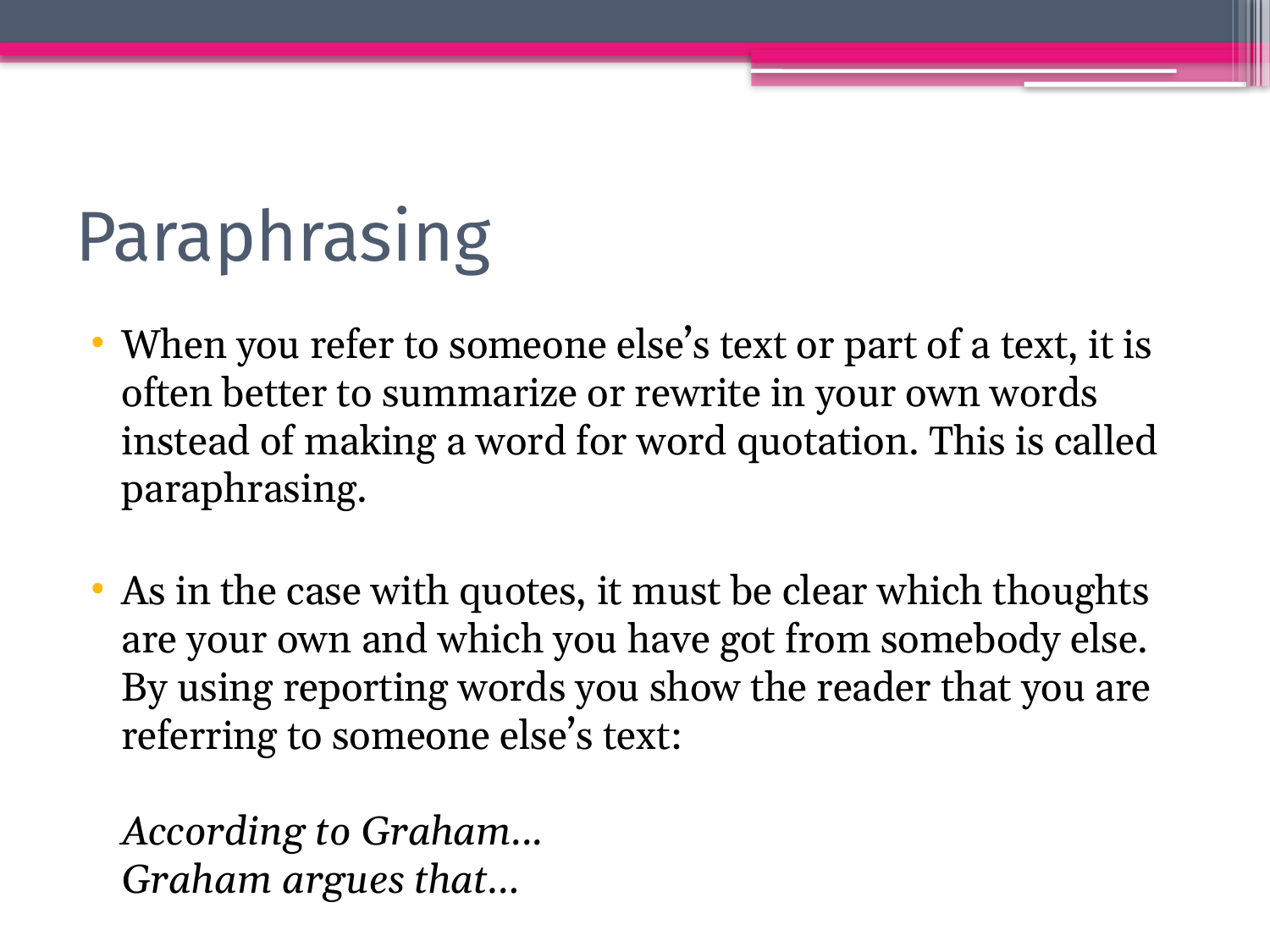

# Paraphrasing
When you refer to someone else’s text or part of a text, it is often better to summarize or rewrite in your own words instead of making a word for word quotation. This is called paraphrasing.

As in the case with quotes, it must be clear which thoughts are your own and which you have got from somebody else. By using reporting words you show the reader that you are referring to someone else’s text:
According to Graham...
Graham argues that…